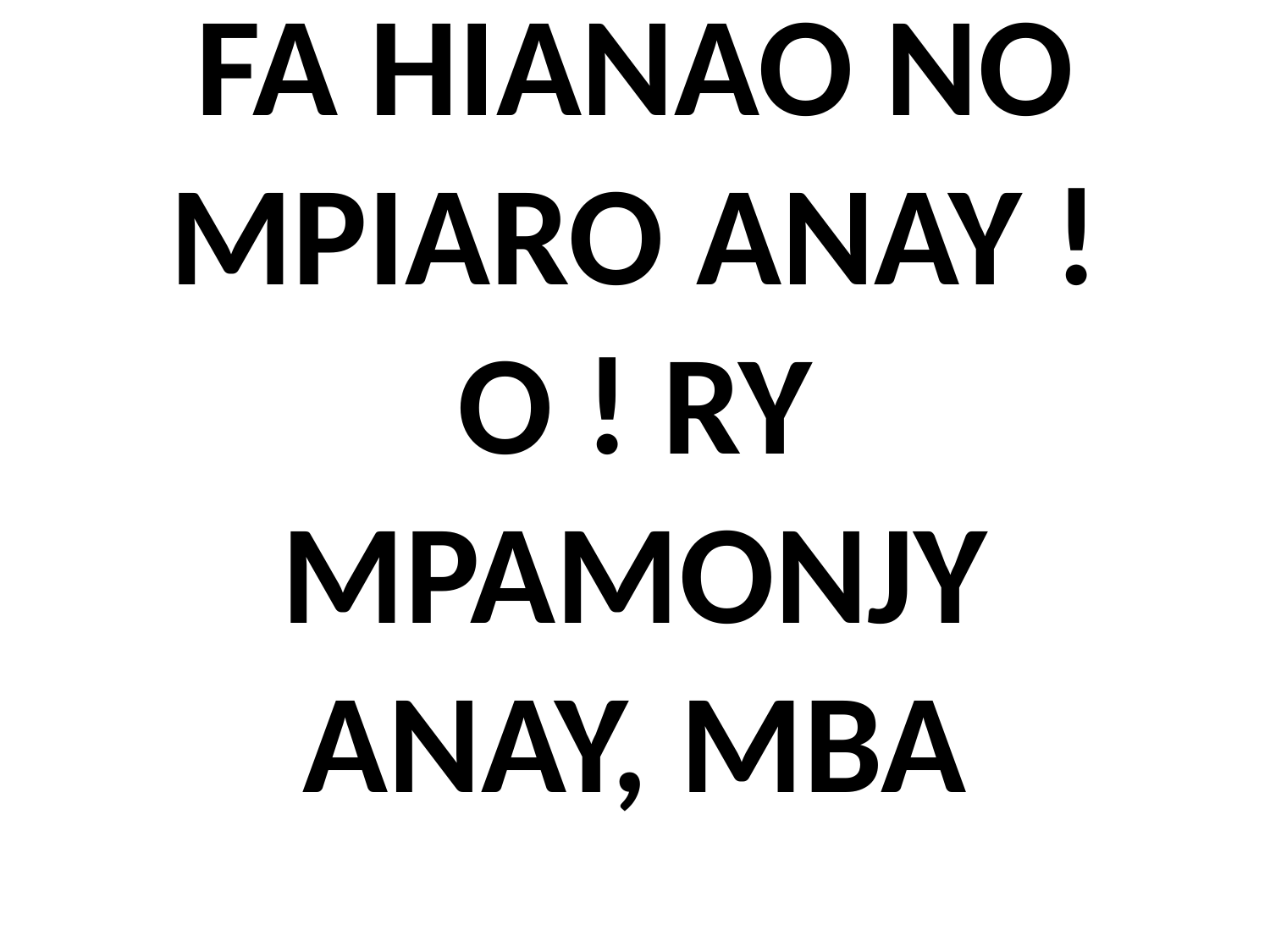

# FA HIANAO NO MPIARO ANAY ! O ! RY MPAMONJY ANAY, MBA